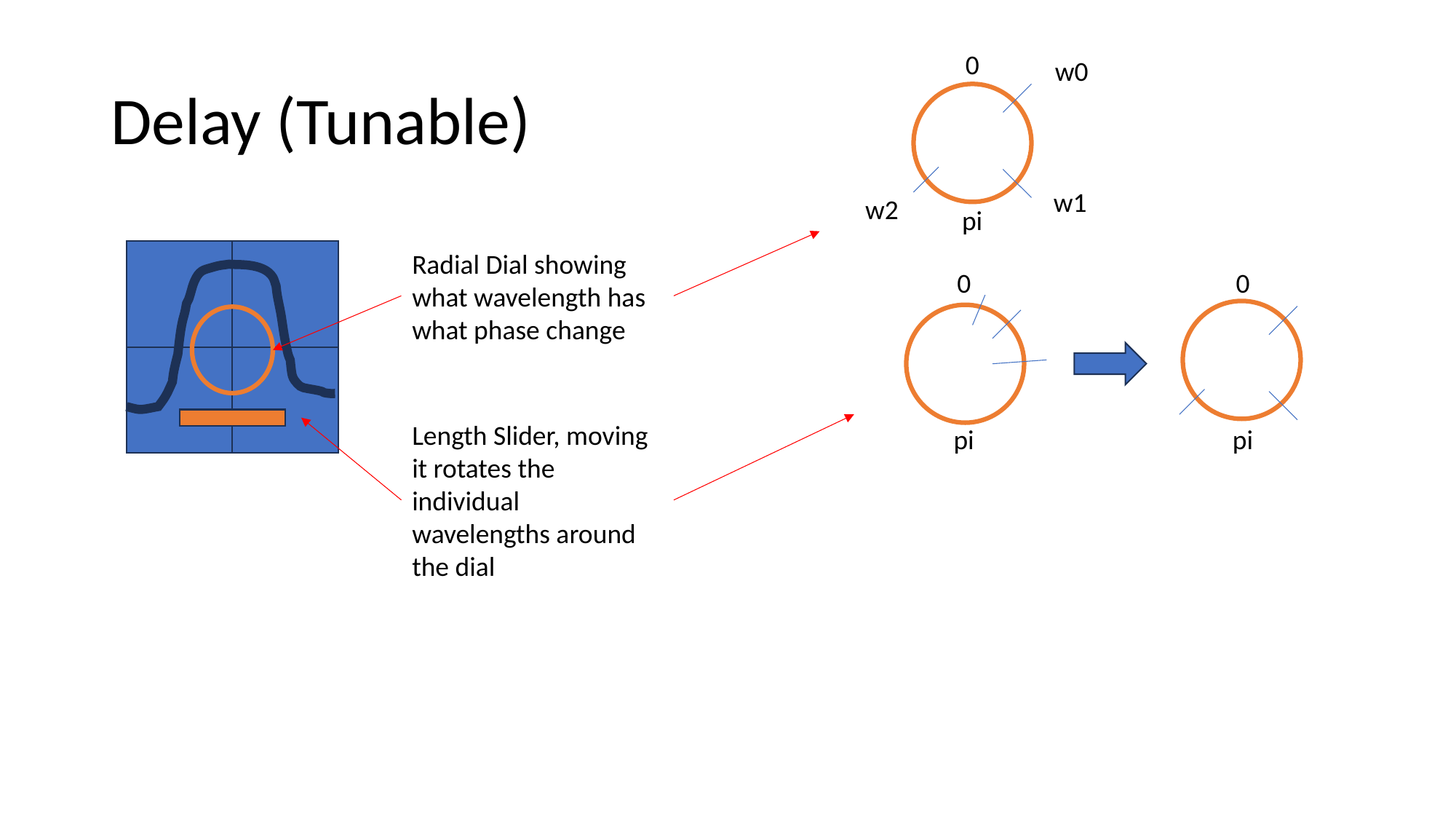

0
# Delay (Tunable)
w0

w1
w2
pi

Radial Dial showing what wavelength has what phase change
0
0

Length Slider, moving it rotates the individual wavelengths around the dial
pi
pi